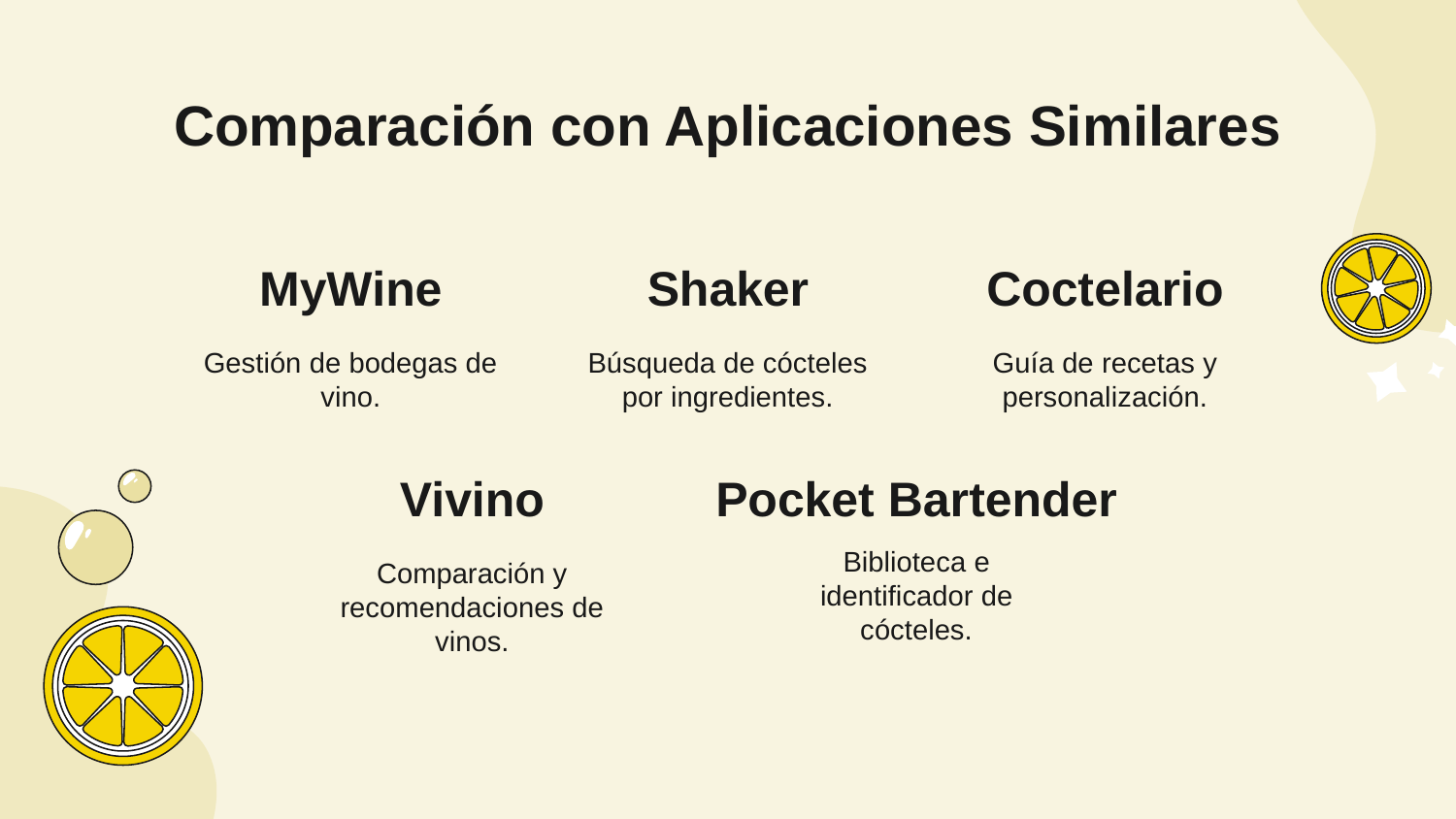

# Comparación con Aplicaciones Similares
MyWine
Shaker
Coctelario
Gestión de bodegas de vino.
Búsqueda de cócteles por ingredientes.
Guía de recetas y personalización.
Vivino
Pocket Bartender

Biblioteca e identificador de cócteles.
Comparación y recomendaciones de vinos.